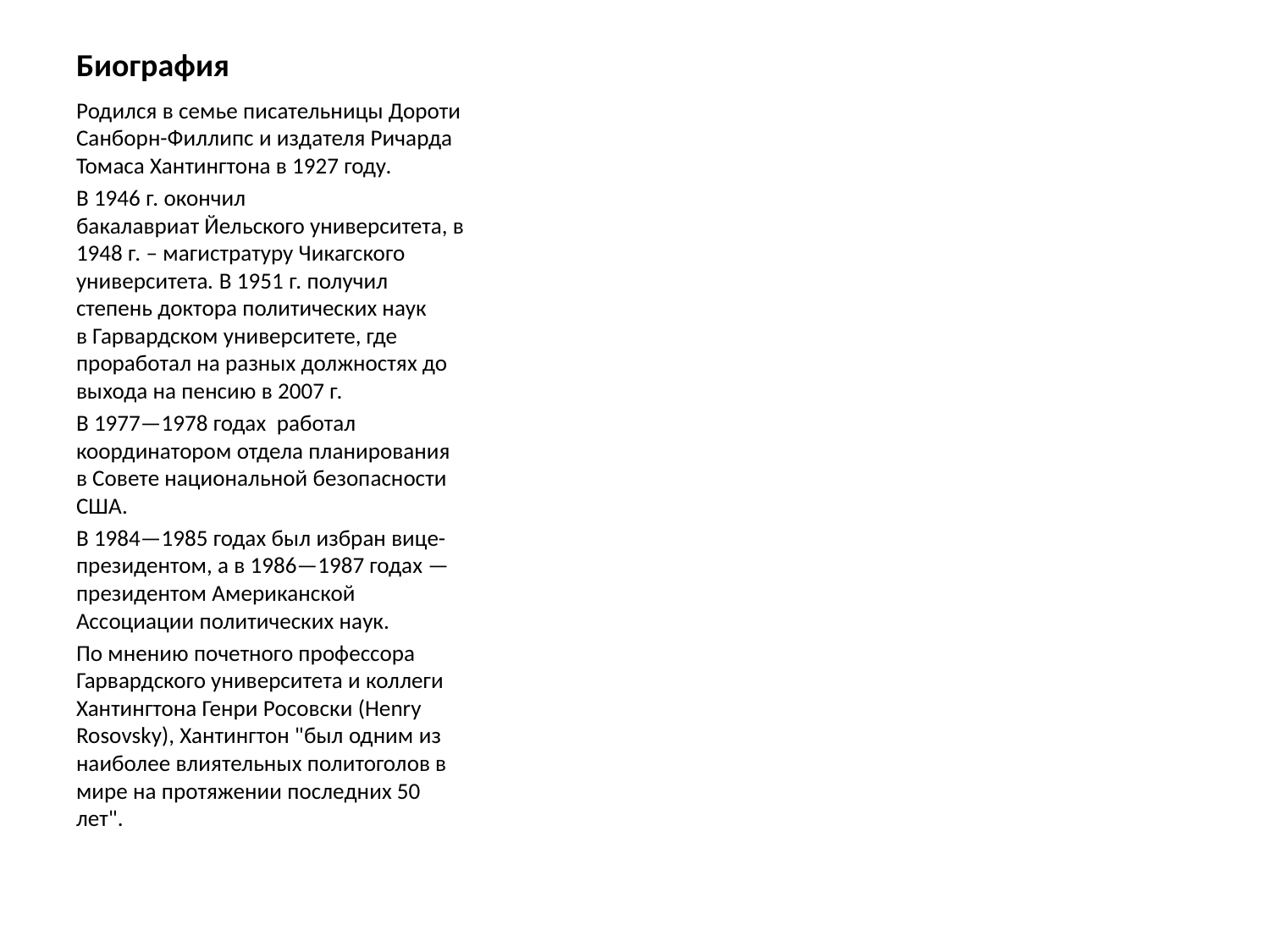

# Биография

Родился в семье писательницы Дороти Санборн-Филлипс и издателя Ричарда Томаса Хантингтона в 1927 году.
В 1946 г. окончил бакалавриат Йельского университета, в 1948 г. – магистратуру Чикагского университета. В 1951 г. получил степень доктора политических наук в Гарвардском университете, где проработал на разных должностях до выхода на пенсию в 2007 г.
В 1977—1978 годах  работал координатором отдела планирования в Совете национальной безопасности США.
В 1984—1985 годах был избран вице-президентом, а в 1986—1987 годах — президентом Американской Ассоциации политических наук.
По мнению почетного профессора Гарвардского университета и коллеги Хантингтона Генри Росовски (Henry Rosovsky), Хантингтон "был одним из наиболее влиятельных политоголов в мире на протяжении последних 50 лет".